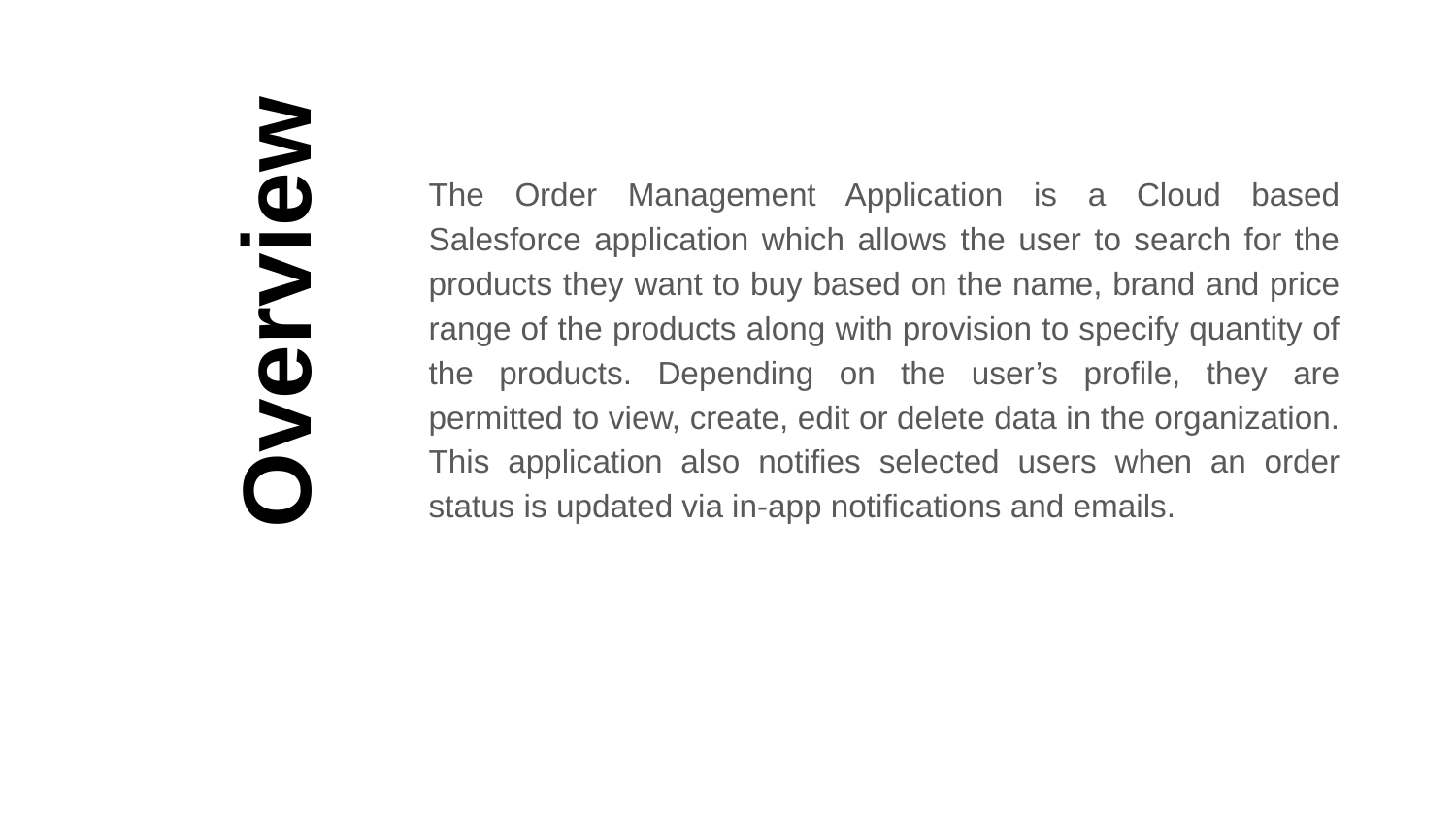

The Order Management Application is a Cloud based Salesforce application which allows the user to search for the products they want to buy based on the name, brand and price range of the products along with provision to specify quantity of the products. Depending on the user’s profile, they are permitted to view, create, edit or delete data in the organization. This application also notifies selected users when an order status is updated via in-app notifications and emails.
# Overview